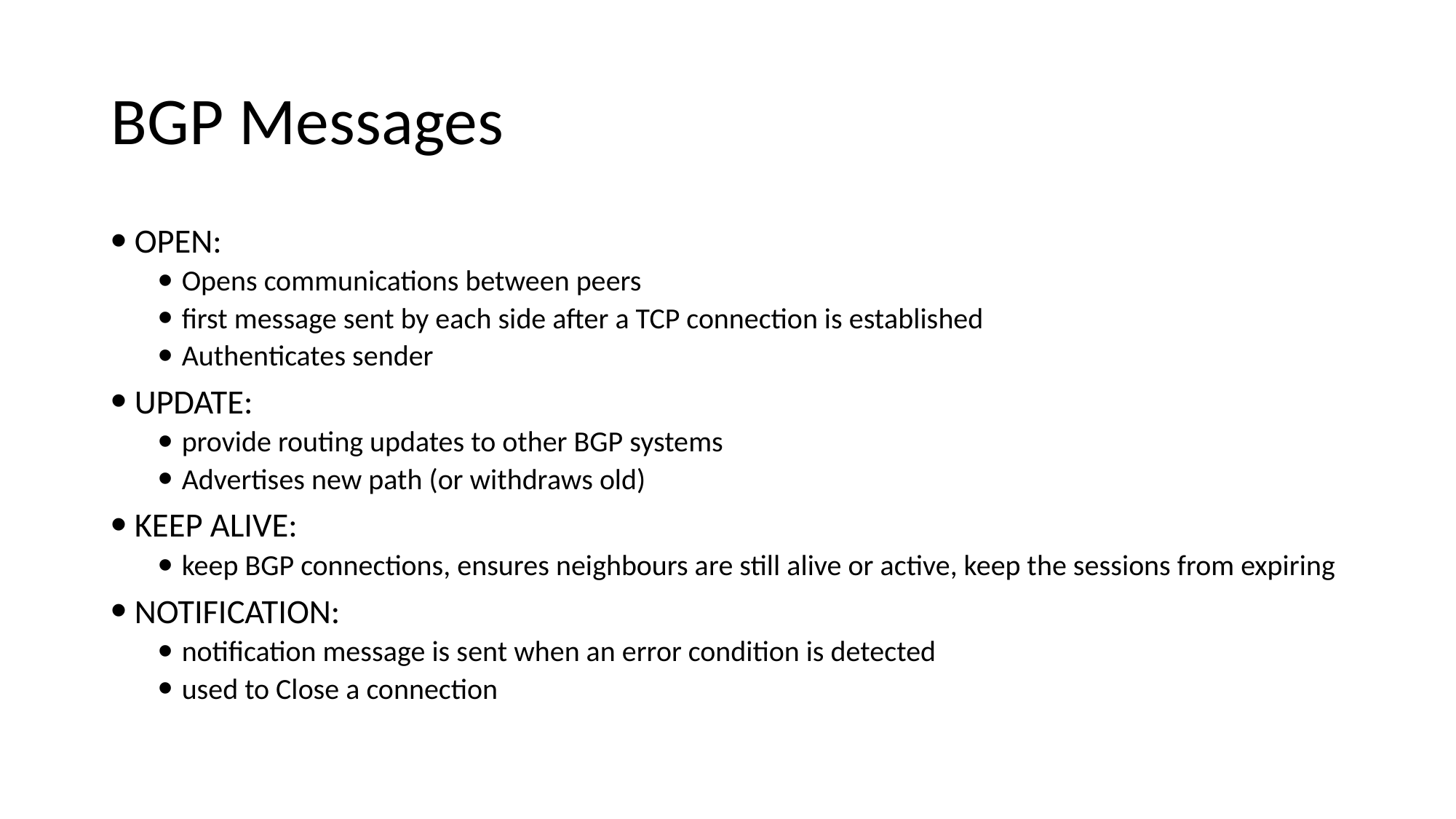

# BGP Messages
OPEN:
Opens communications between peers
first message sent by each side after a TCP connection is established
Authenticates sender
UPDATE:
provide routing updates to other BGP systems
Advertises new path (or withdraws old)
KEEP ALIVE:
keep BGP connections, ensures neighbours are still alive or active, keep the sessions from expiring
NOTIFICATION:
notification message is sent when an error condition is detected
used to Close a connection